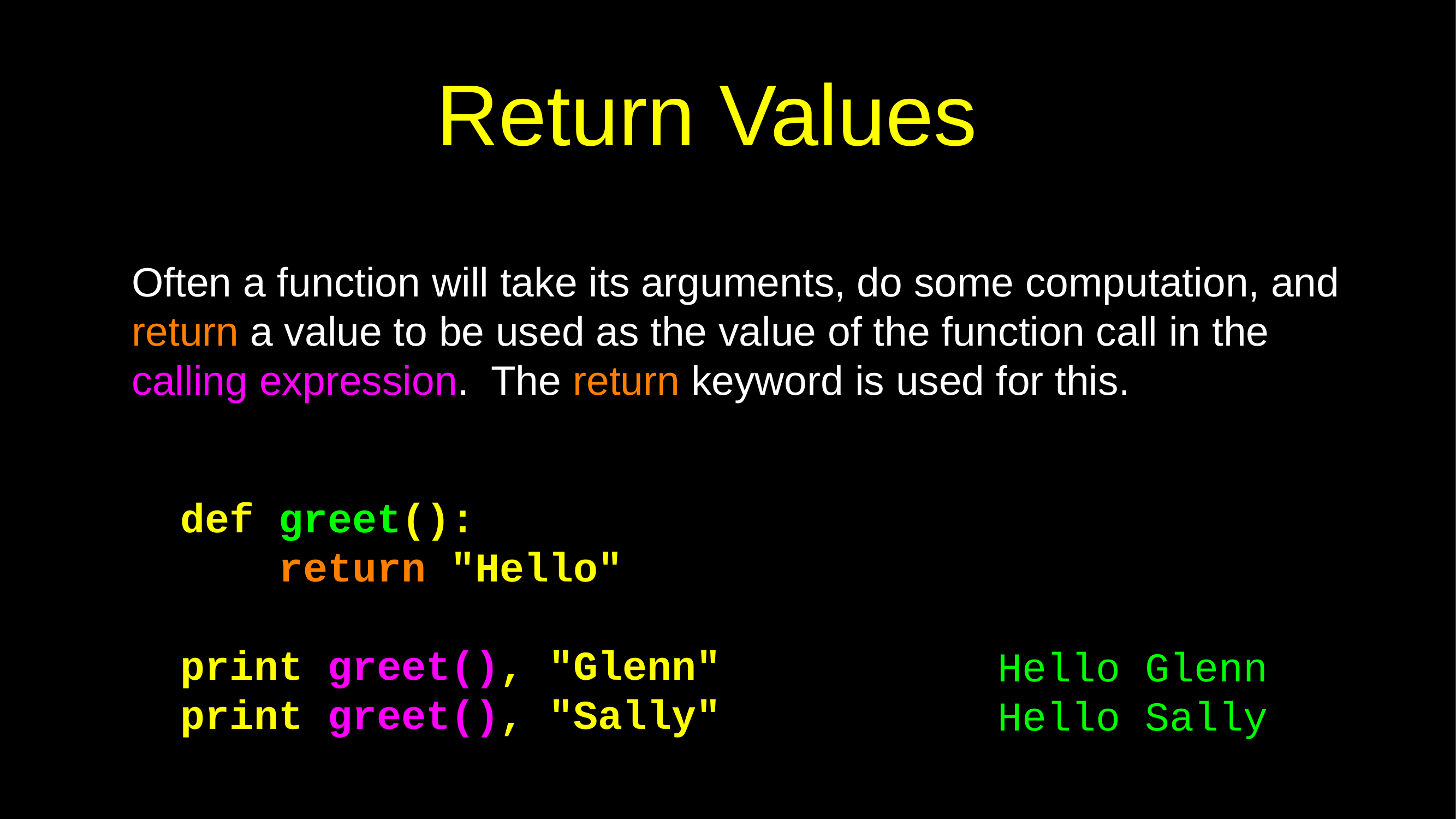

# Return Values
Often a function will take its arguments, do some computation, and return a value to be used as the value of the function call in the calling expression.  The return keyword is used for this.
def greet():
    return "Hello"

print greet(), "Glenn"
print greet(), "Sally"
Hello Glenn
Hello Sally